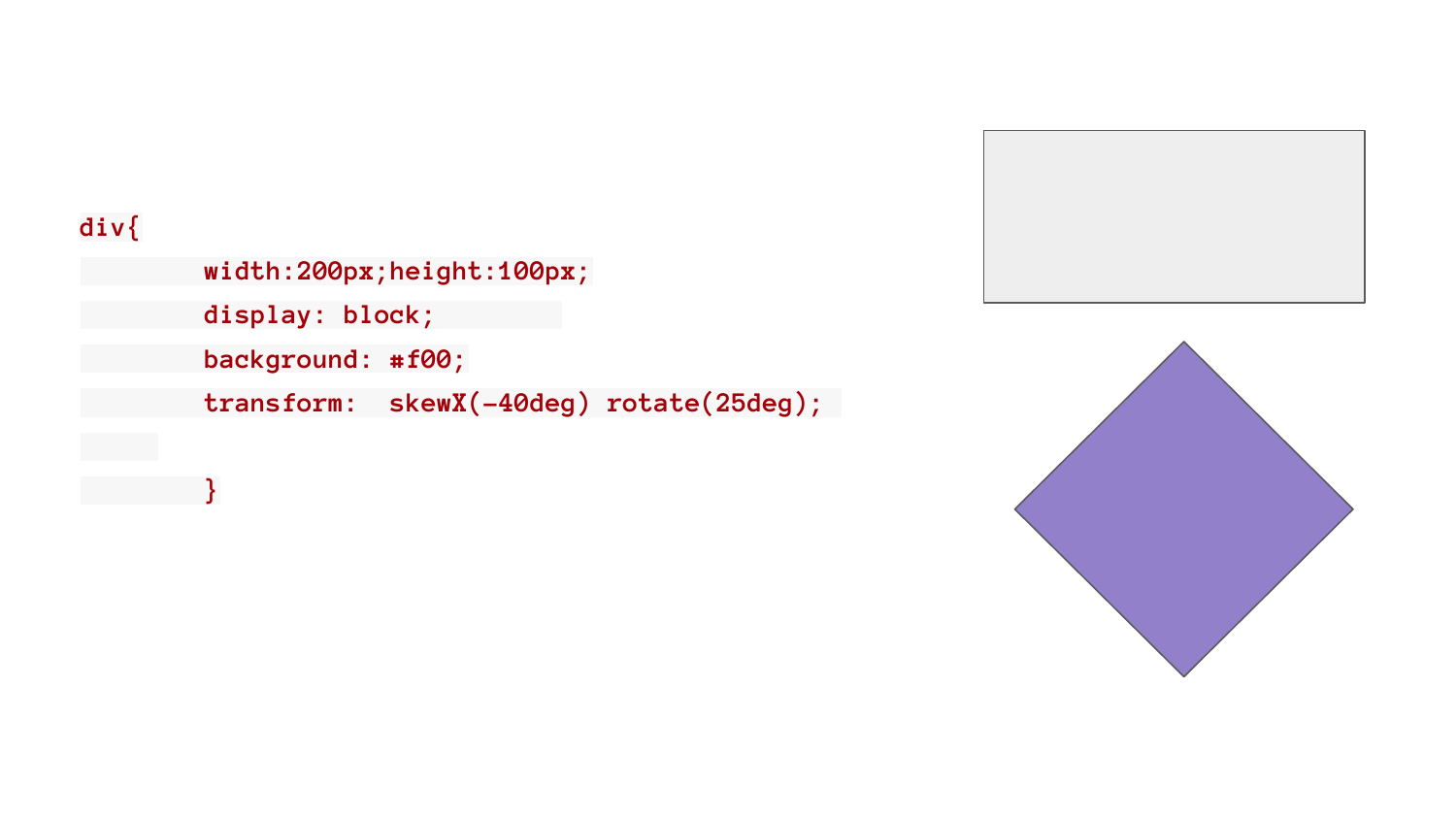

div{
        width:200px;height:100px;
        display: block;
        background: #f00;
        transform:  skewX(-40deg) rotate(25deg);
        }